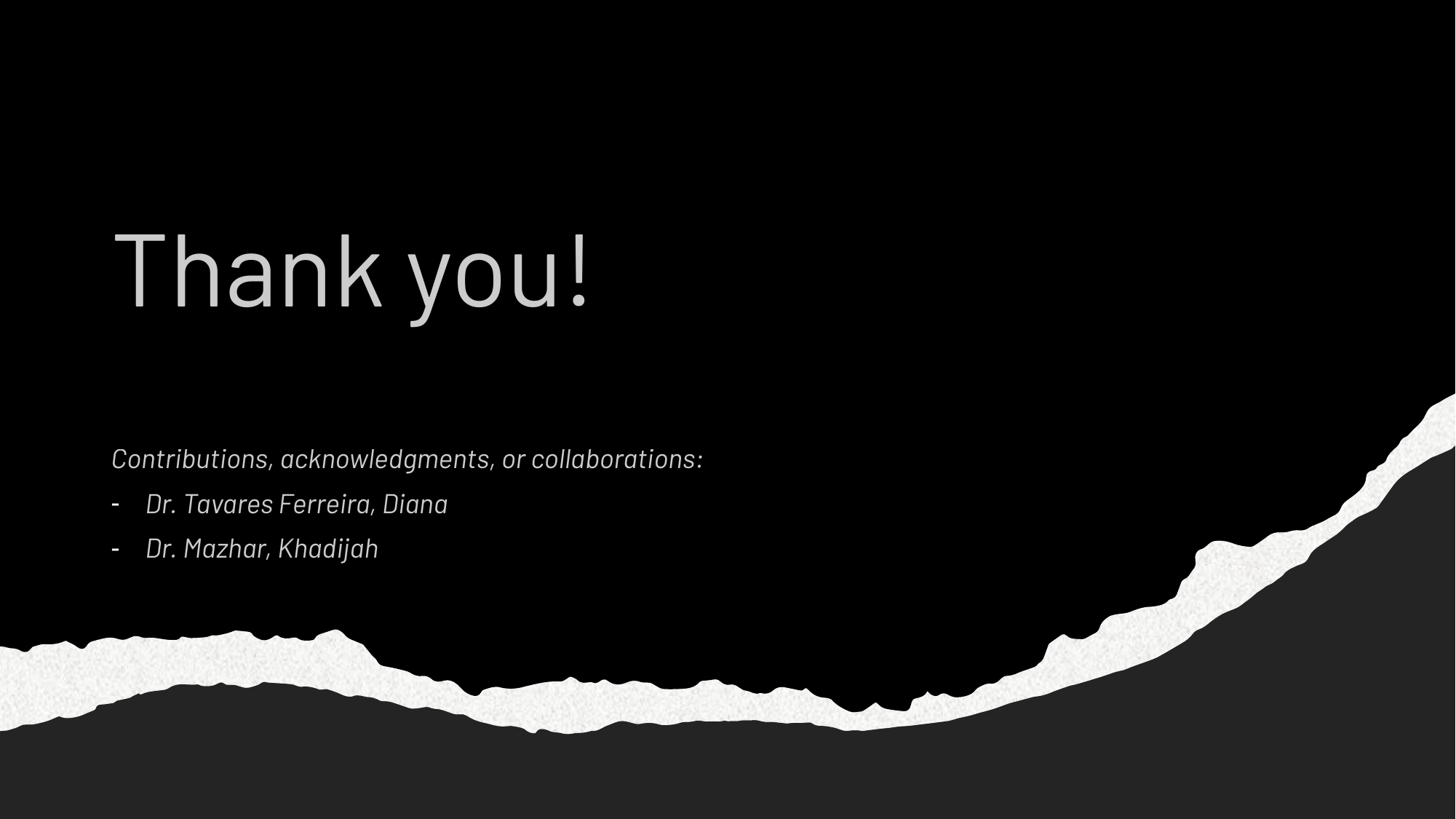

# Thank you!

Contributions, acknowledgments, or collaborations:
Dr. Tavares Ferreira, Diana
Dr. Mazhar, Khadijah